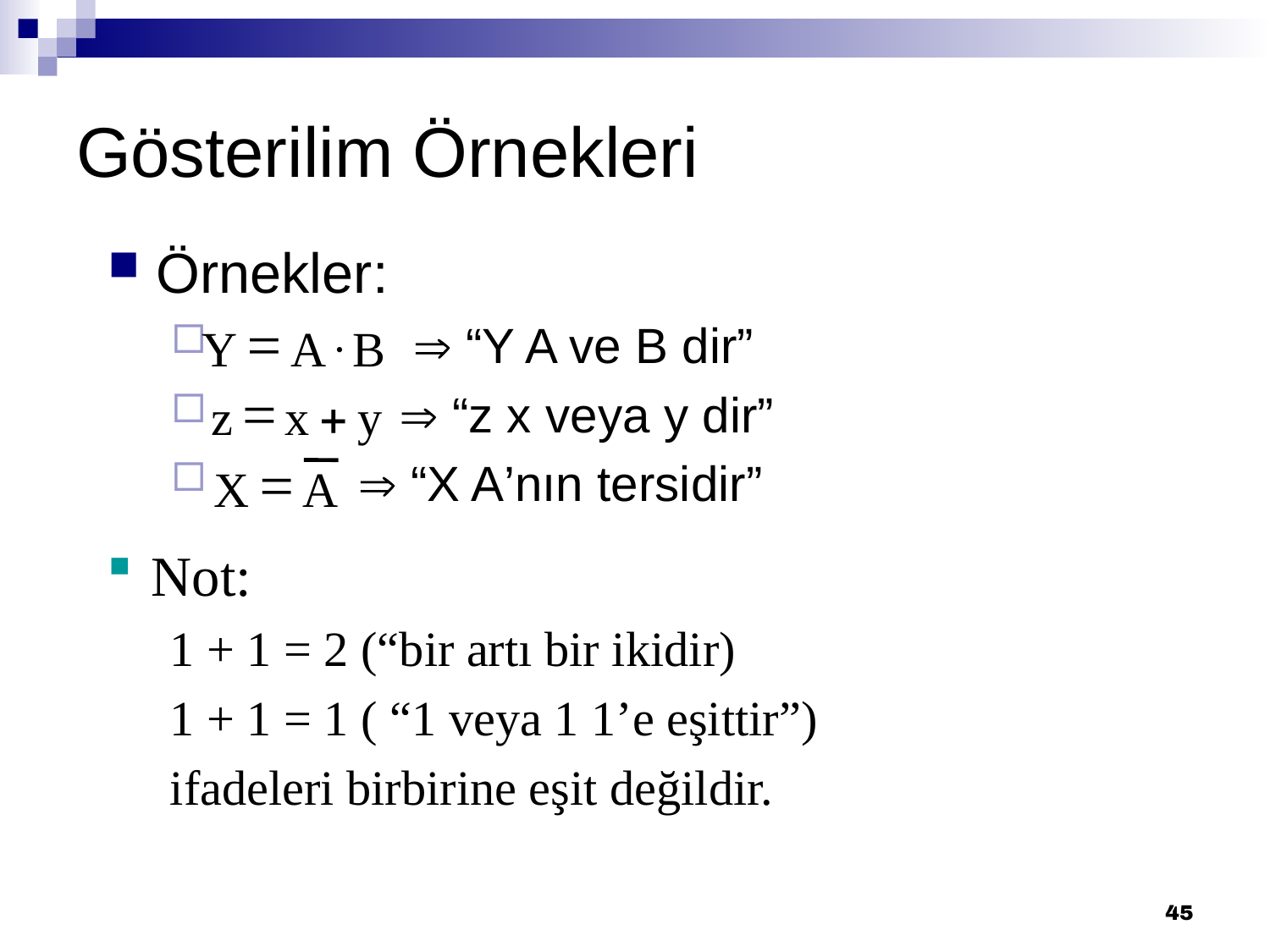

# Gösterilim Örnekleri
 Örnekler:
               ⇒ “Y A ve B dir”
              ⇒ “z x veya y dir”
           ⇒ “X A’nın tersidir”
=
⋅
Y
A
B
=
z
x
y
+
=
X
A

 Not:
1 + 1 = 2 (“bir artı bir ikidir)
1 + 1 = 1 ( “1 veya 1 1’e eşittir”)
ifadeleri birbirine eşit değildir.
45